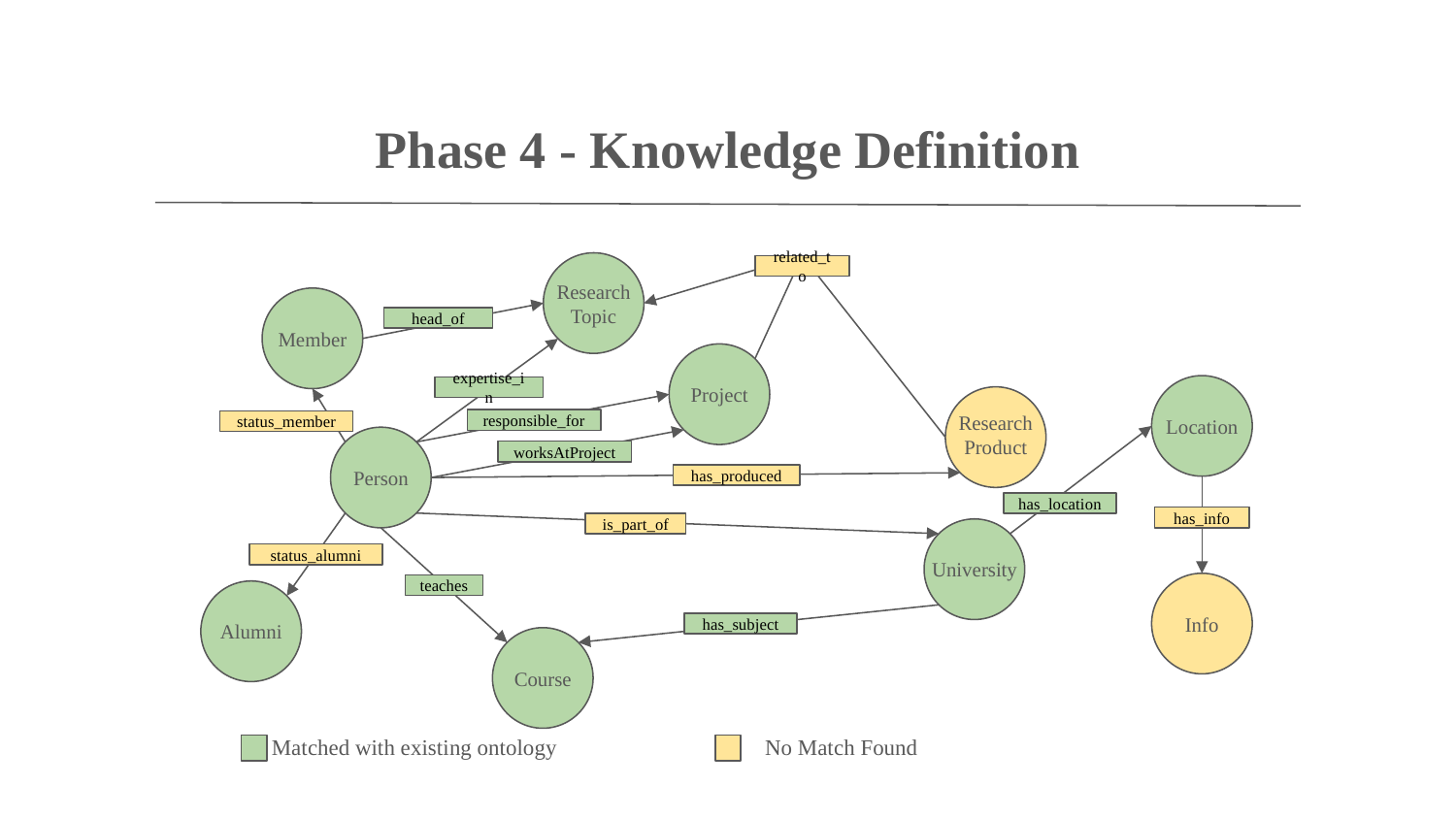

Phase 4 - Knowledge Definition

related_to
Research Topic

head_of
Member

Project

expertise_in

Location
responsible_for
Research Product
status_member

worksAtProject
Person
has_produced
has_location
has_info
is_part_of

status_alumni
University

teaches

Info
Alumni
has_subject

Course
Matched with existing ontology
No Match Found